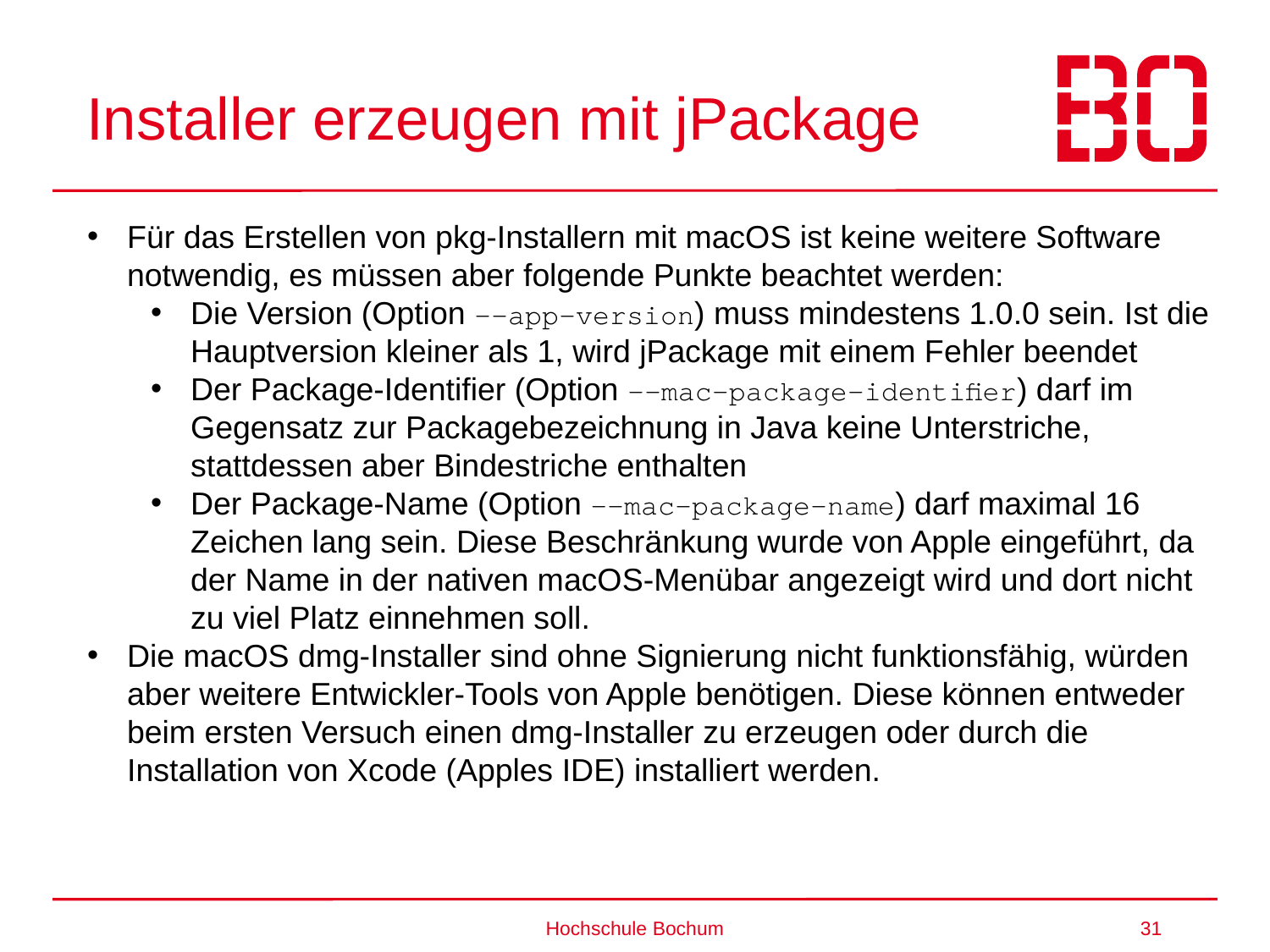

# Installer erzeugen mit jPackage

Für das Erstellen von pkg-Installern mit macOS ist keine weitere Software notwendig, es müssen aber folgende Punkte beachtet werden:
Die Version (Option --app-version) muss mindestens 1.0.0 sein. Ist die Hauptversion kleiner als 1, wird jPackage mit einem Fehler beendet
Der Package-Identifier (Option --mac-package-identifier) darf im Gegensatz zur Packagebezeichnung in Java keine Unterstriche, stattdessen aber Bindestriche enthalten
Der Package-Name (Option --mac-package-name) darf maximal 16 Zeichen lang sein. Diese Beschränkung wurde von Apple eingeführt, da der Name in der nativen macOS-Menübar angezeigt wird und dort nicht zu viel Platz einnehmen soll.
Die macOS dmg-Installer sind ohne Signierung nicht funktionsfähig, würden aber weitere Entwickler-Tools von Apple benötigen. Diese können entweder beim ersten Versuch einen dmg-Installer zu erzeugen oder durch die Installation von Xcode (Apples IDE) installiert werden.

Hochschule Bochum

31